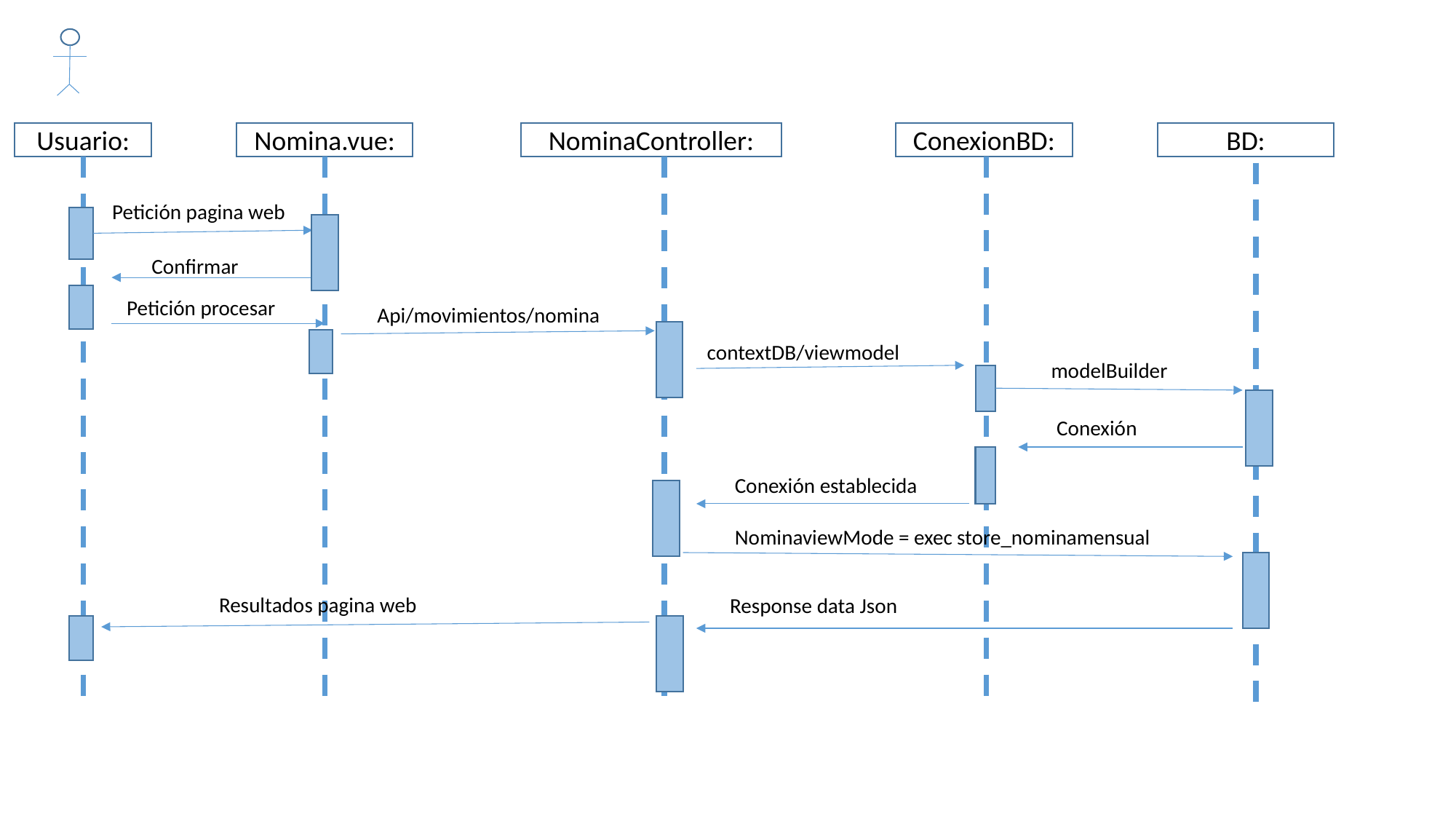

BD:
ConexionBD:
Usuario:
Nomina.vue:
NominaController:
Petición pagina web

Confirmar

Petición procesar
Api/movimientos/nomina

contextDB/viewmodel
modelBuilder

Conexión

Conexión establecida

NominaviewMode = exec store_nominamensual

Resultados pagina web
Response data Json